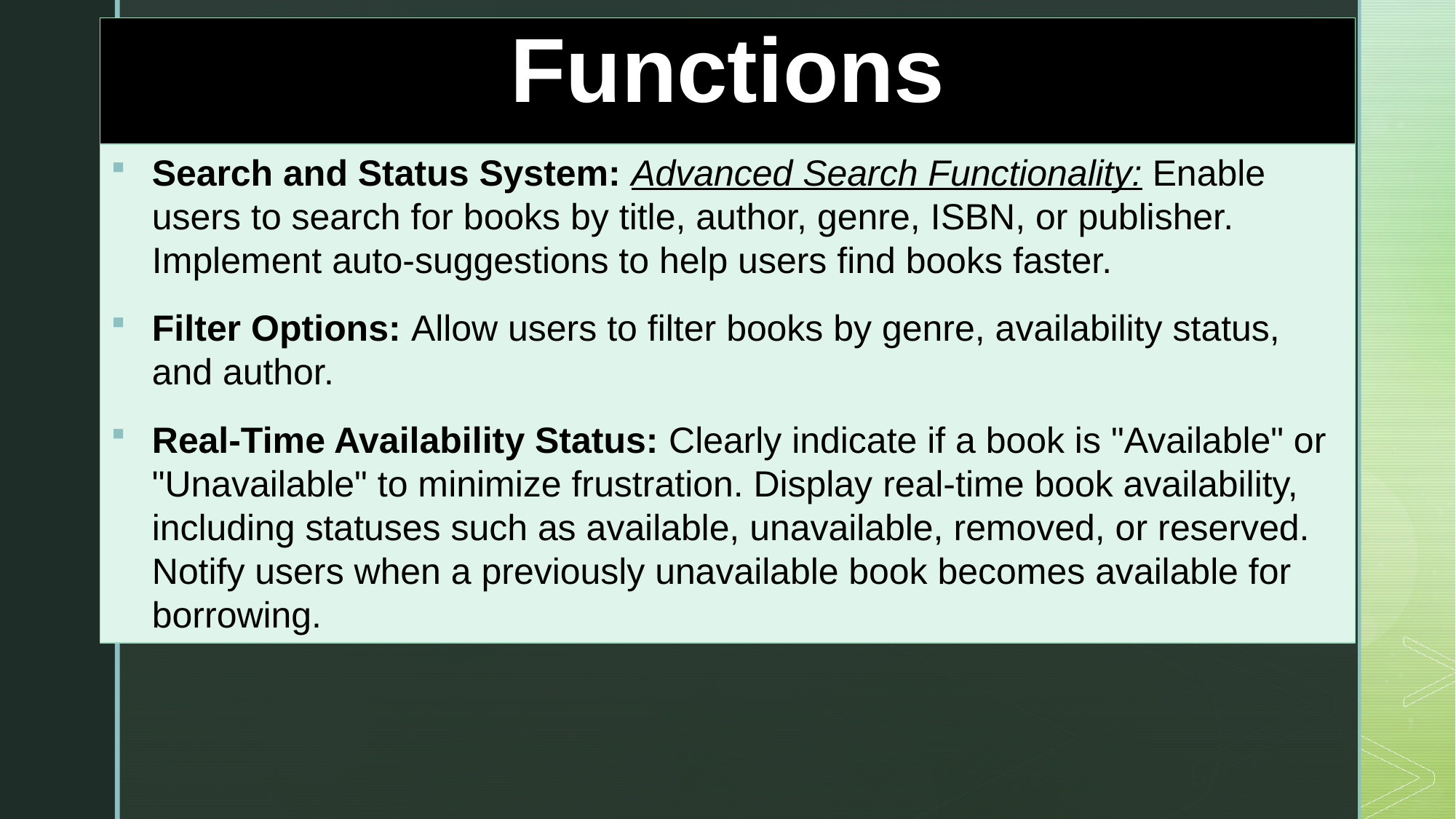

Functions
Search and Status System: Advanced Search Functionality: Enable users to search for books by title, author, genre, ISBN, or publisher. Implement auto-suggestions to help users find books faster.
Filter Options: Allow users to filter books by genre, availability status, and author.
Real-Time Availability Status: Clearly indicate if a book is "Available" or "Unavailable" to minimize frustration. Display real-time book availability, including statuses such as available, unavailable, removed, or reserved. Notify users when a previously unavailable book becomes available for borrowing.